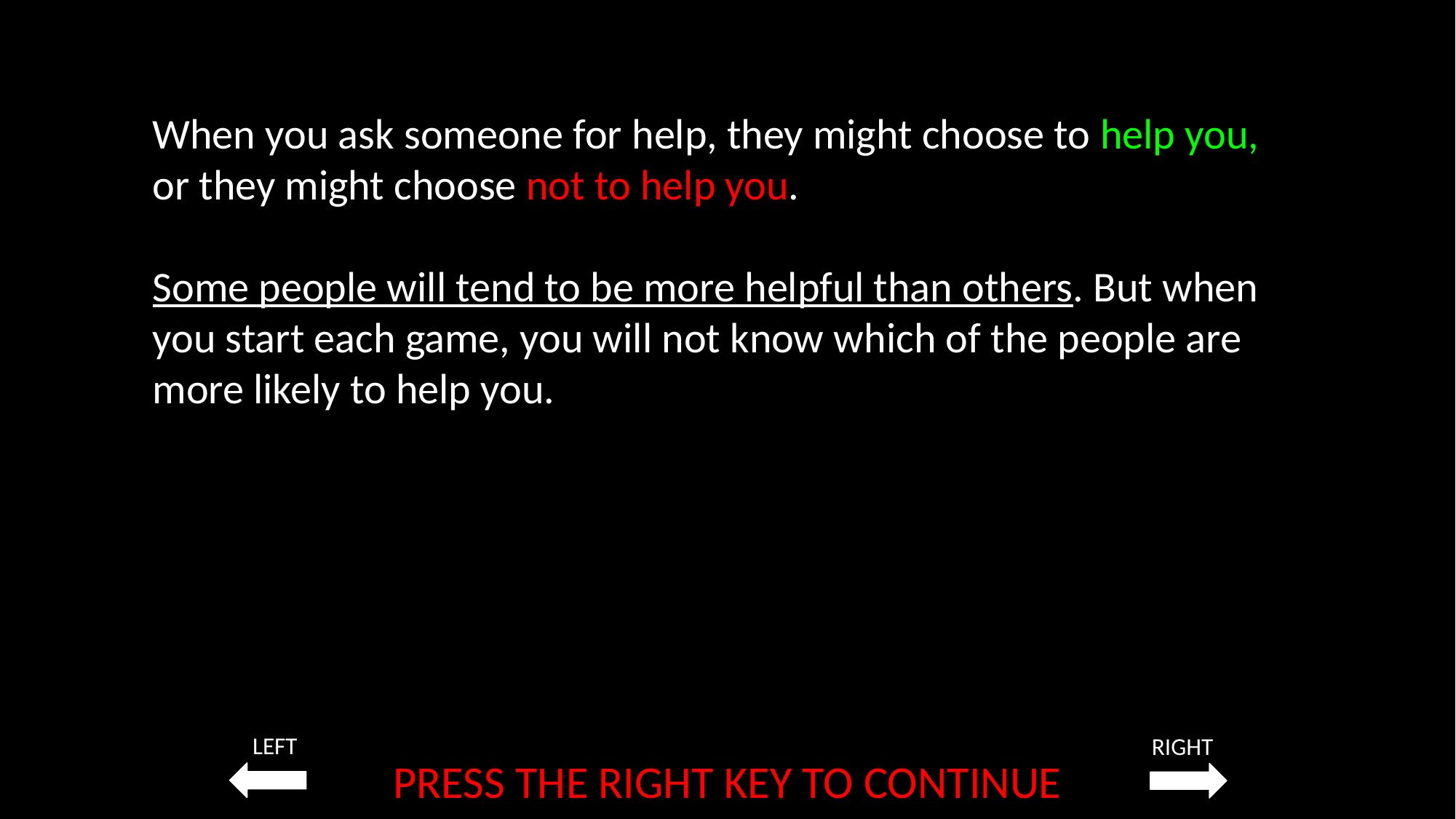

When you ask someone for help, they might choose to help you, or they might choose not to help you.

Some people will tend to be more helpful than others. But when you start each game, you will not know which of the people are more likely to help you.
LEFT
RIGHT
PRESS THE RIGHT KEY TO CONTINUE